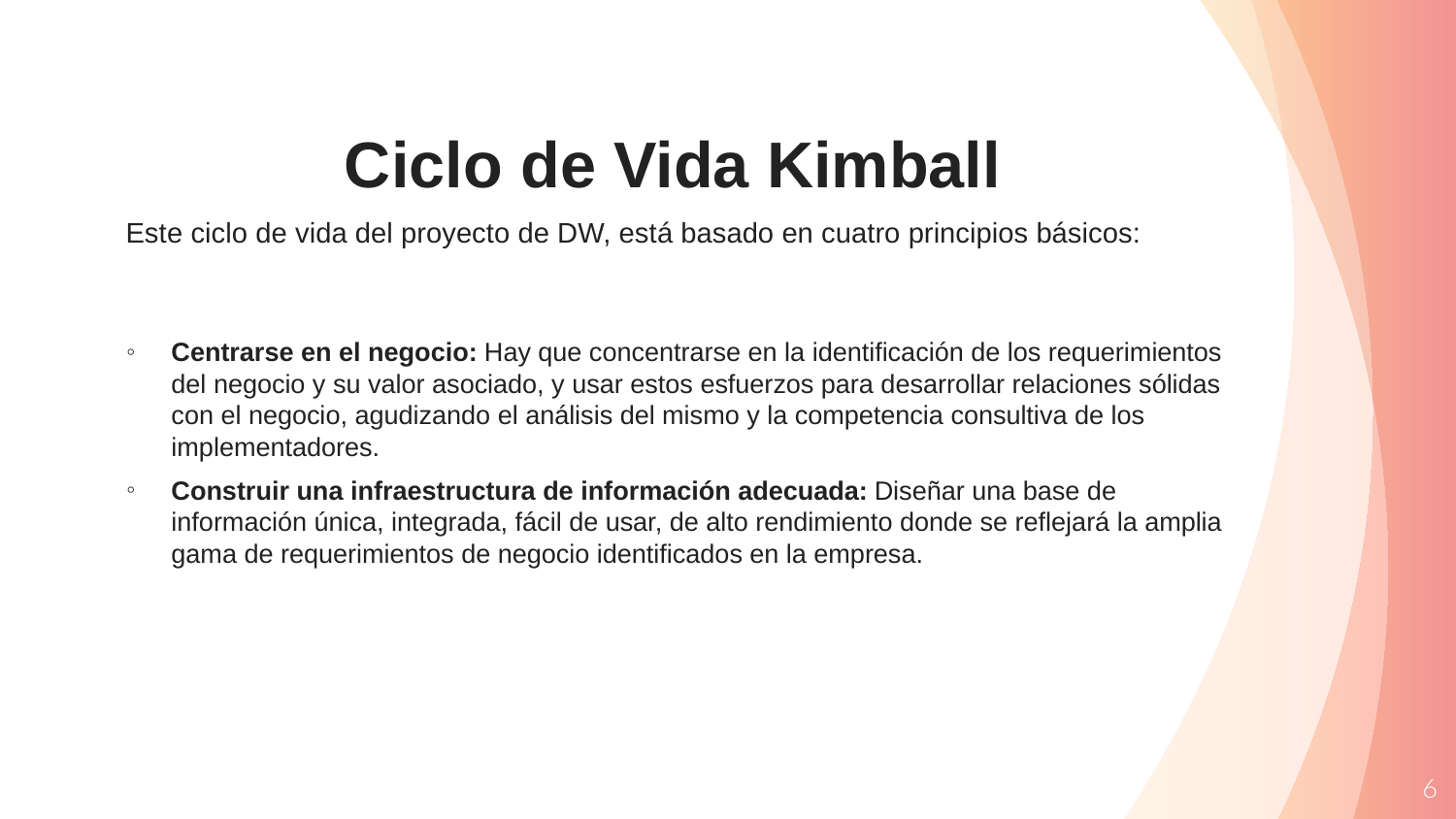

Ciclo de Vida Kimball
Este ciclo de vida del proyecto de DW, está basado en cuatro principios básicos:

Centrarse en el negocio: Hay que concentrarse en la identificación de los requerimientos del negocio y su valor asociado, y usar estos esfuerzos para desarrollar relaciones sólidas con el negocio, agudizando el análisis del mismo y la competencia consultiva de los implementadores.
Construir una infraestructura de información adecuada: Diseñar una base de información única, integrada, fácil de usar, de alto rendimiento donde se reflejará la amplia gama de requerimientos de negocio identificados en la empresa.

6